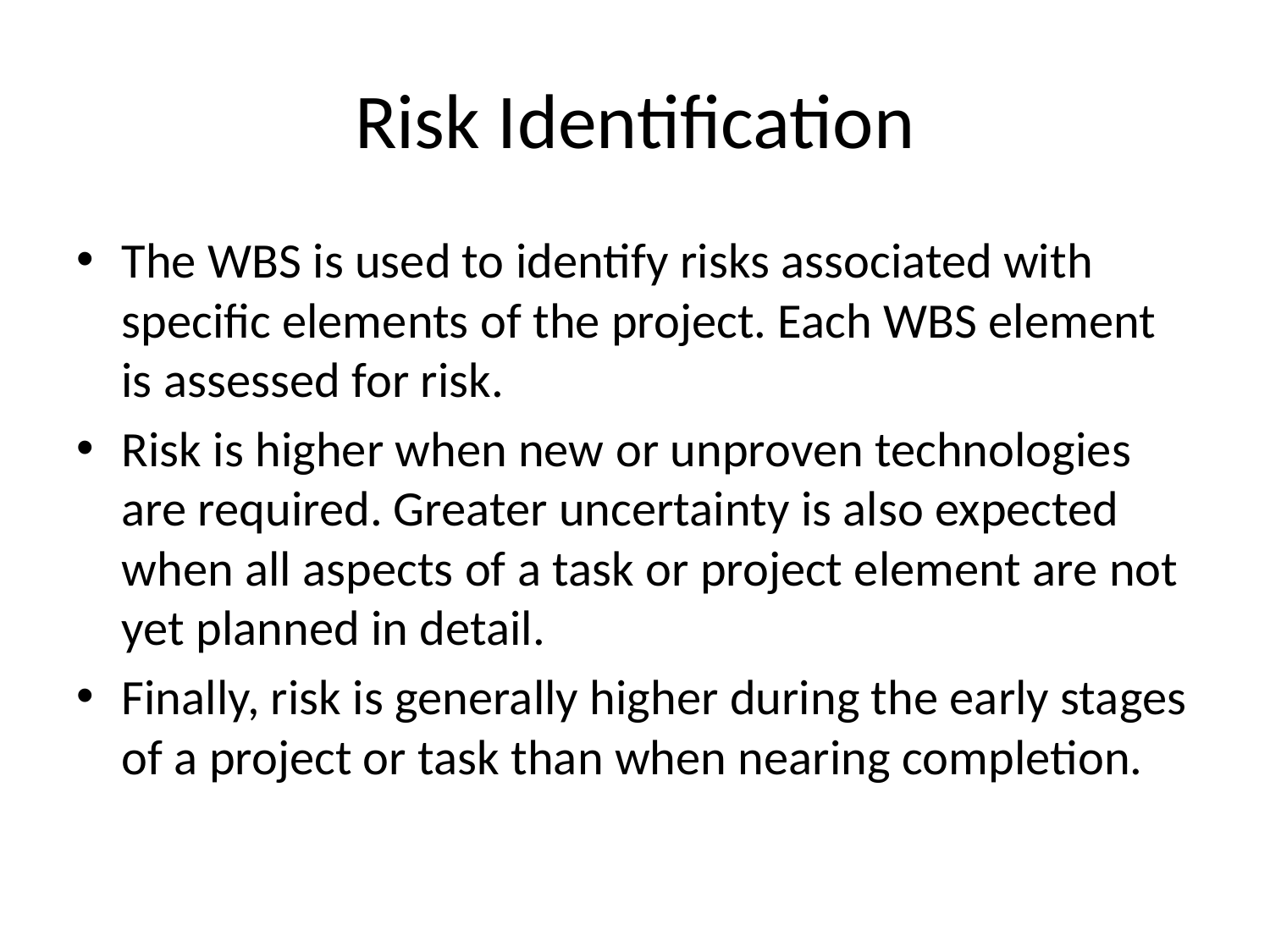

# Risk Identification
The WBS is used to identify risks associated with specific elements of the project. Each WBS element is assessed for risk.
Risk is higher when new or unproven technologies are required. Greater uncertainty is also expected when all aspects of a task or project element are not yet planned in detail.
Finally, risk is generally higher during the early stages of a project or task than when nearing completion.